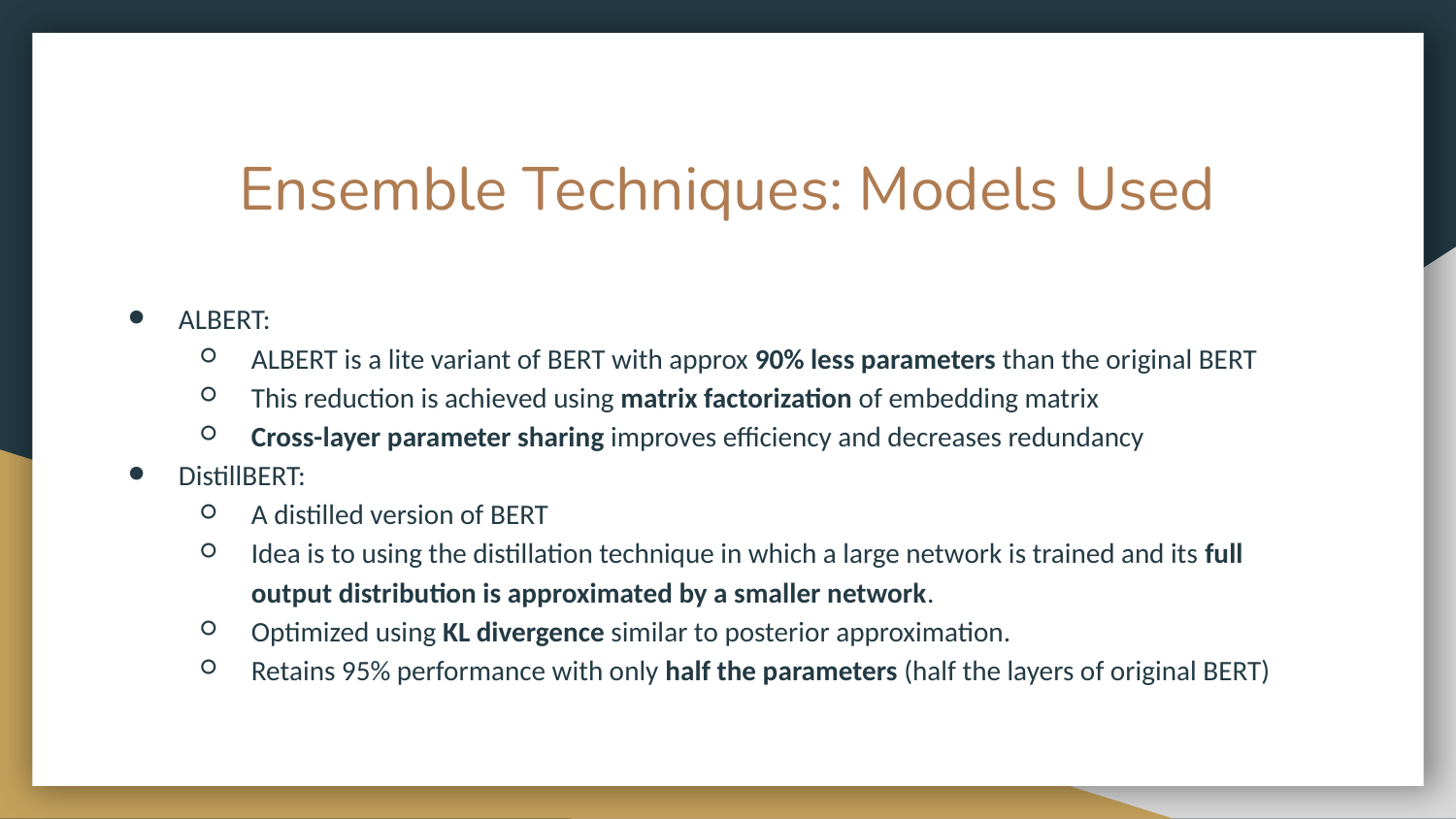

# Ensemble Techniques: Models Used

ALBERT:
ALBERT is a lite variant of BERT with approx 90% less parameters than the original BERT
This reduction is achieved using matrix factorization of embedding matrix
Cross-layer parameter sharing improves efficiency and decreases redundancy
DistillBERT:
A distilled version of BERT
Idea is to using the distillation technique in which a large network is trained and its full output distribution is approximated by a smaller network.
Optimized using KL divergence similar to posterior approximation.
Retains 95% performance with only half the parameters (half the layers of original BERT)